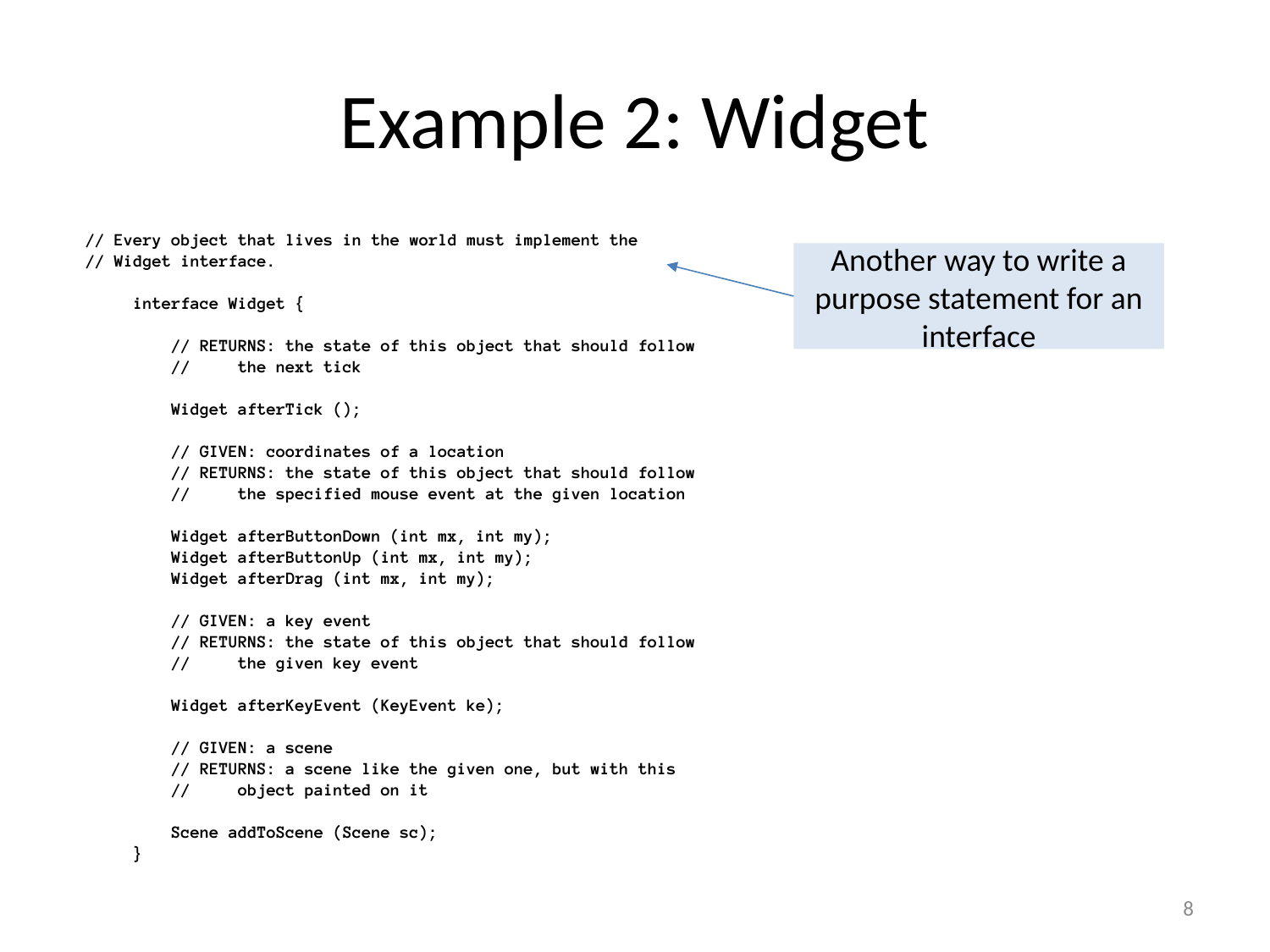

# Example 2: Widget
 // Every object that lives in the world must implement the
 // Widget interface.

      interface Widget {

          // RETURNS: the state of this object that should follow
          //     the next tick

          Widget afterTick ();

          // GIVEN: coordinates of a location
          // RETURNS: the state of this object that should follow
          //     the specified mouse event at the given location

          Widget afterButtonDown (int mx, int my);
          Widget afterButtonUp (int mx, int my);
          Widget afterDrag (int mx, int my);

          // GIVEN: a key event
          // RETURNS: the state of this object that should follow
          //     the given key event

          Widget afterKeyEvent (KeyEvent ke);

          // GIVEN: a scene
          // RETURNS: a scene like the given one, but with this
          //     object painted on it

          Scene addToScene (Scene sc);
      }
Another way to write a purpose statement for an interface
8